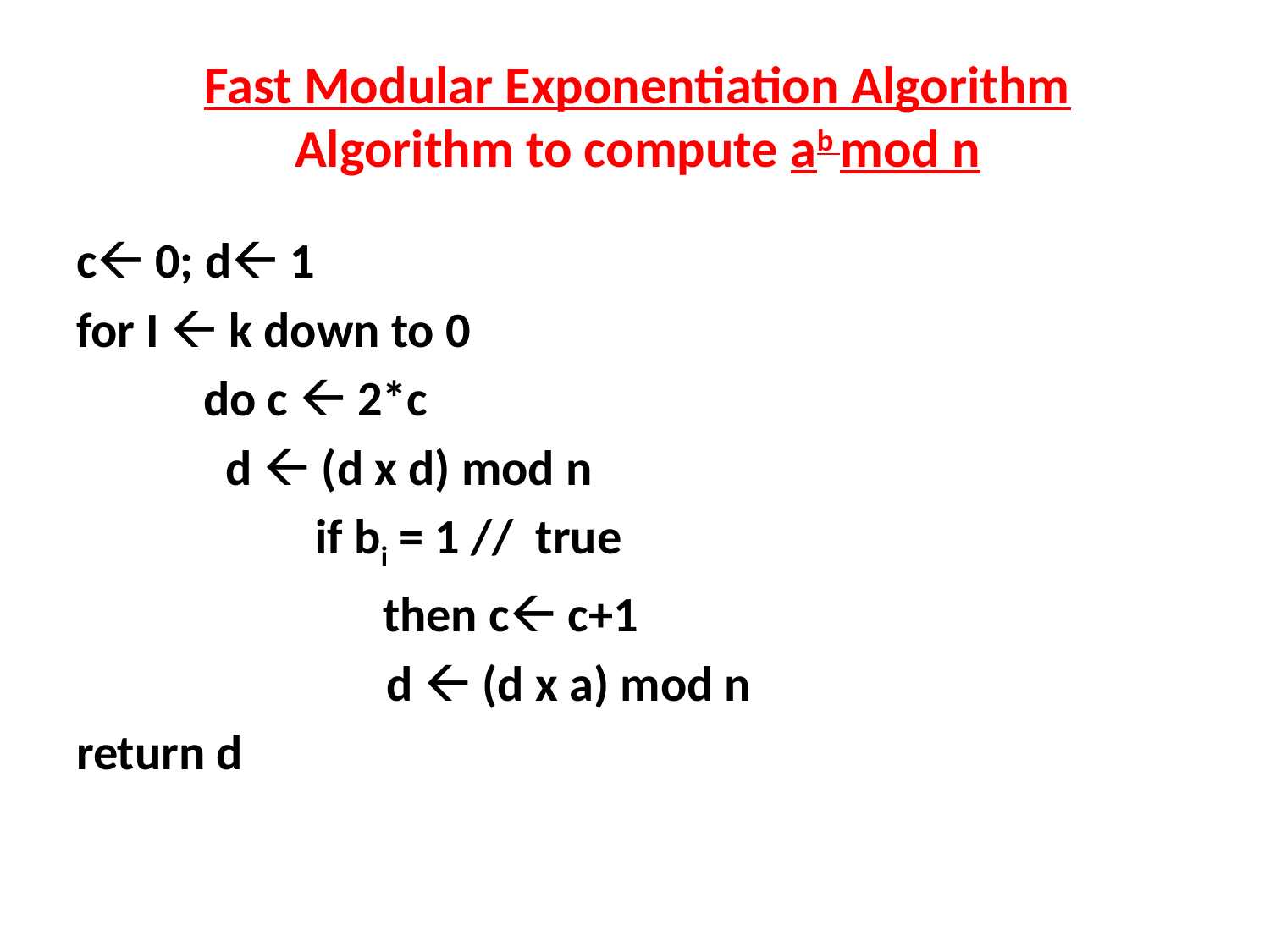

# Fast Modular Exponentiation Algorithm Algorithm to compute ab mod n
c🡨 0; d🡨 1
for I 🡨 k down to 0
	do c 🡨 2*c
	  d 🡨 (d x d) mod n
	          if bi = 1 //  true
	                then c🡨 c+1
                 	     d 🡨 (d x a) mod n
return d